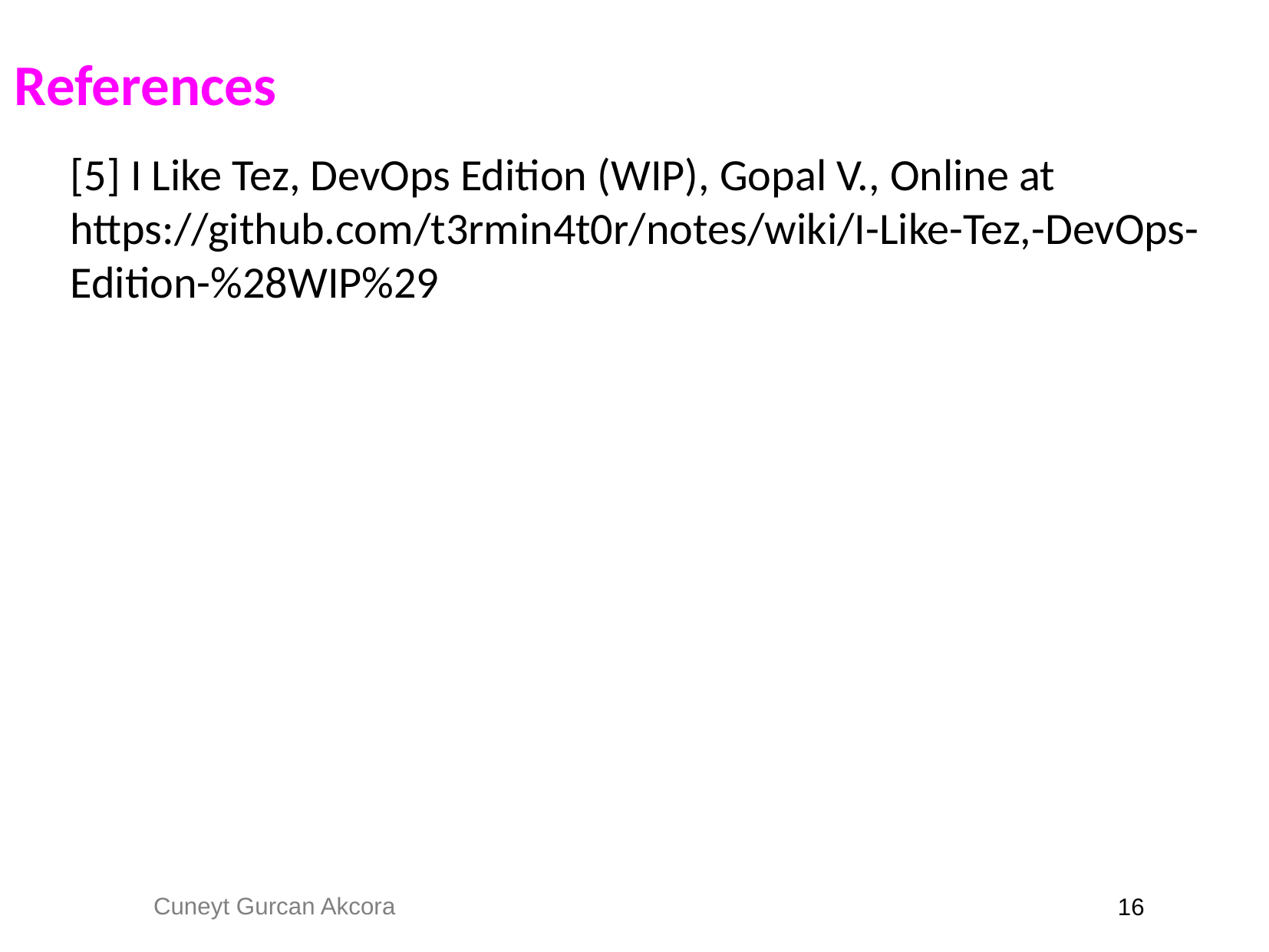

# References
[5] I Like Tez, DevOps Edition (WIP), Gopal V., Online at https://github.com/t3rmin4t0r/notes/wiki/I-Like-Tez,-DevOps-Edition-%28WIP%29
16